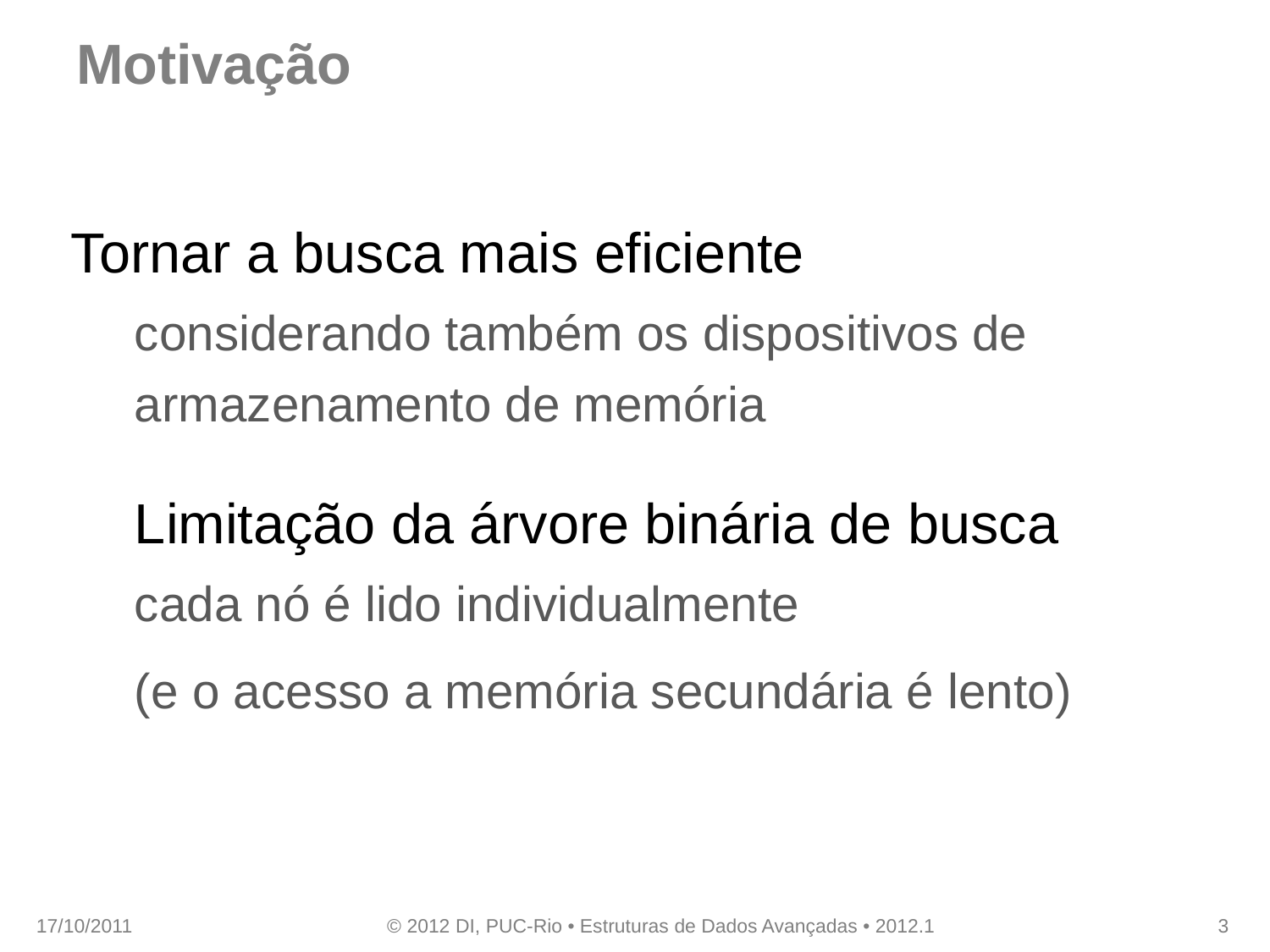

# Motivação
Tornar a busca mais eficiente
considerando também os dispositivos de armazenamento de memória
Limitação da árvore binária de busca
cada nó é lido individualmente
(e o acesso a memória secundária é lento)
17/10/2011
© 2012 DI, PUC-Rio • Estruturas de Dados Avançadas • 2012.1
3